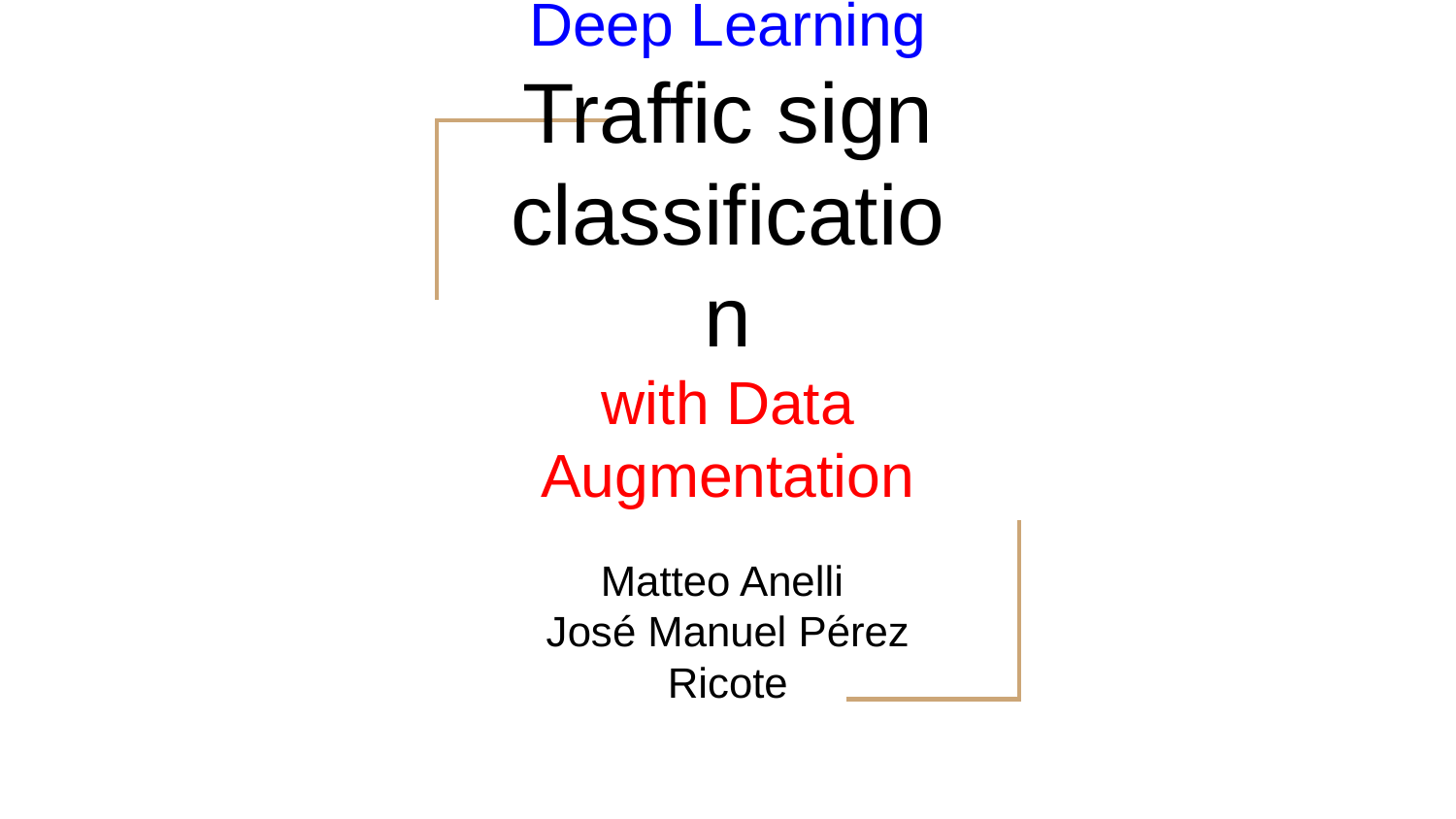

# Deep Learning
Traffic sign classification
with Data Augmentation
Matteo Anelli
José Manuel Pérez Ricote